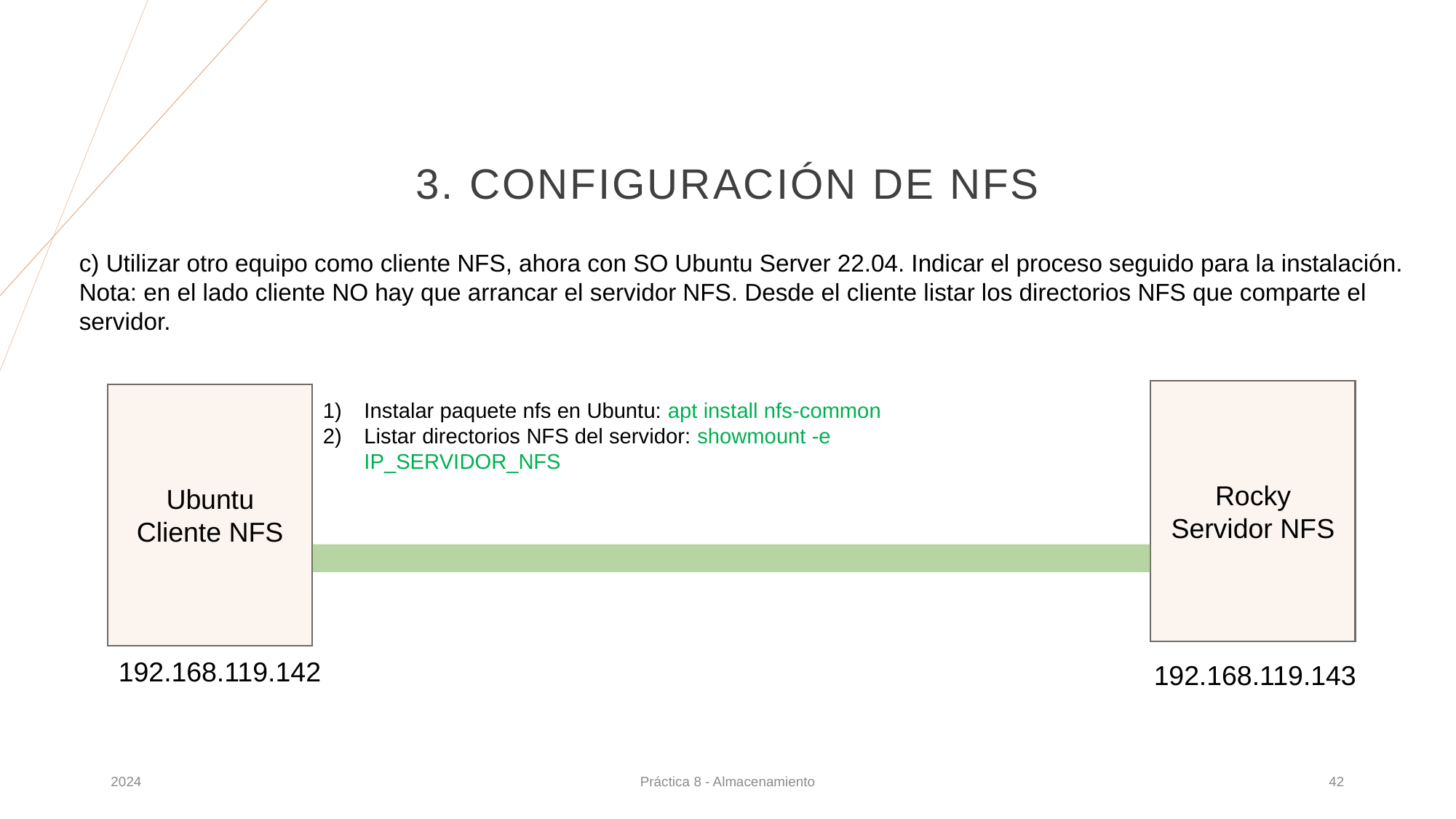

# 3. Configuración de nfs
c) Utilizar otro equipo como cliente NFS, ahora con SO Ubuntu Server 22.04. Indicar el proceso seguido para la instalación. Nota: en el lado cliente NO hay que arrancar el servidor NFS. Desde el cliente listar los directorios NFS que comparte el servidor.
Rocky
Servidor NFS
Ubuntu
Cliente NFS
Instalar paquete nfs en Ubuntu: apt install nfs-common
Listar directorios NFS del servidor: showmount -e IP_SERVIDOR_NFS

192.168.119.142
192.168.119.143
2024
Práctica 8 - Almacenamiento
42